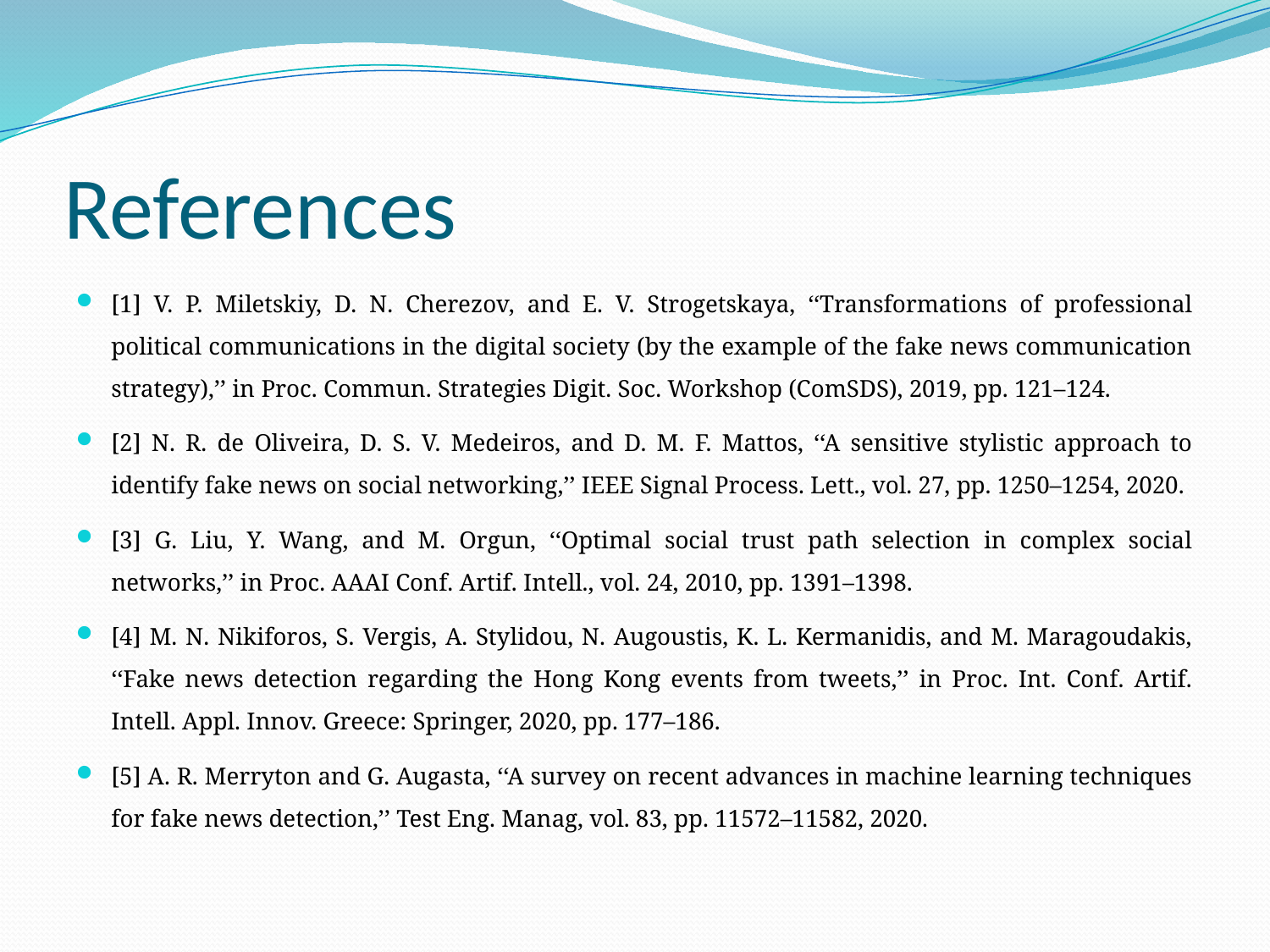

# References
[1] V. P. Miletskiy, D. N. Cherezov, and E. V. Strogetskaya, ‘‘Transformations of professional political communications in the digital society (by the example of the fake news communication strategy),’’ in Proc. Commun. Strategies Digit. Soc. Workshop (ComSDS), 2019, pp. 121–124.
[2] N. R. de Oliveira, D. S. V. Medeiros, and D. M. F. Mattos, ‘‘A sensitive stylistic approach to identify fake news on social networking,’’ IEEE Signal Process. Lett., vol. 27, pp. 1250–1254, 2020.
[3] G. Liu, Y. Wang, and M. Orgun, ‘‘Optimal social trust path selection in complex social networks,’’ in Proc. AAAI Conf. Artif. Intell., vol. 24, 2010, pp. 1391–1398.
[4] M. N. Nikiforos, S. Vergis, A. Stylidou, N. Augoustis, K. L. Kermanidis, and M. Maragoudakis, ‘‘Fake news detection regarding the Hong Kong events from tweets,’’ in Proc. Int. Conf. Artif. Intell. Appl. Innov. Greece: Springer, 2020, pp. 177–186.
[5] A. R. Merryton and G. Augasta, ‘‘A survey on recent advances in machine learning techniques for fake news detection,’’ Test Eng. Manag, vol. 83, pp. 11572–11582, 2020.